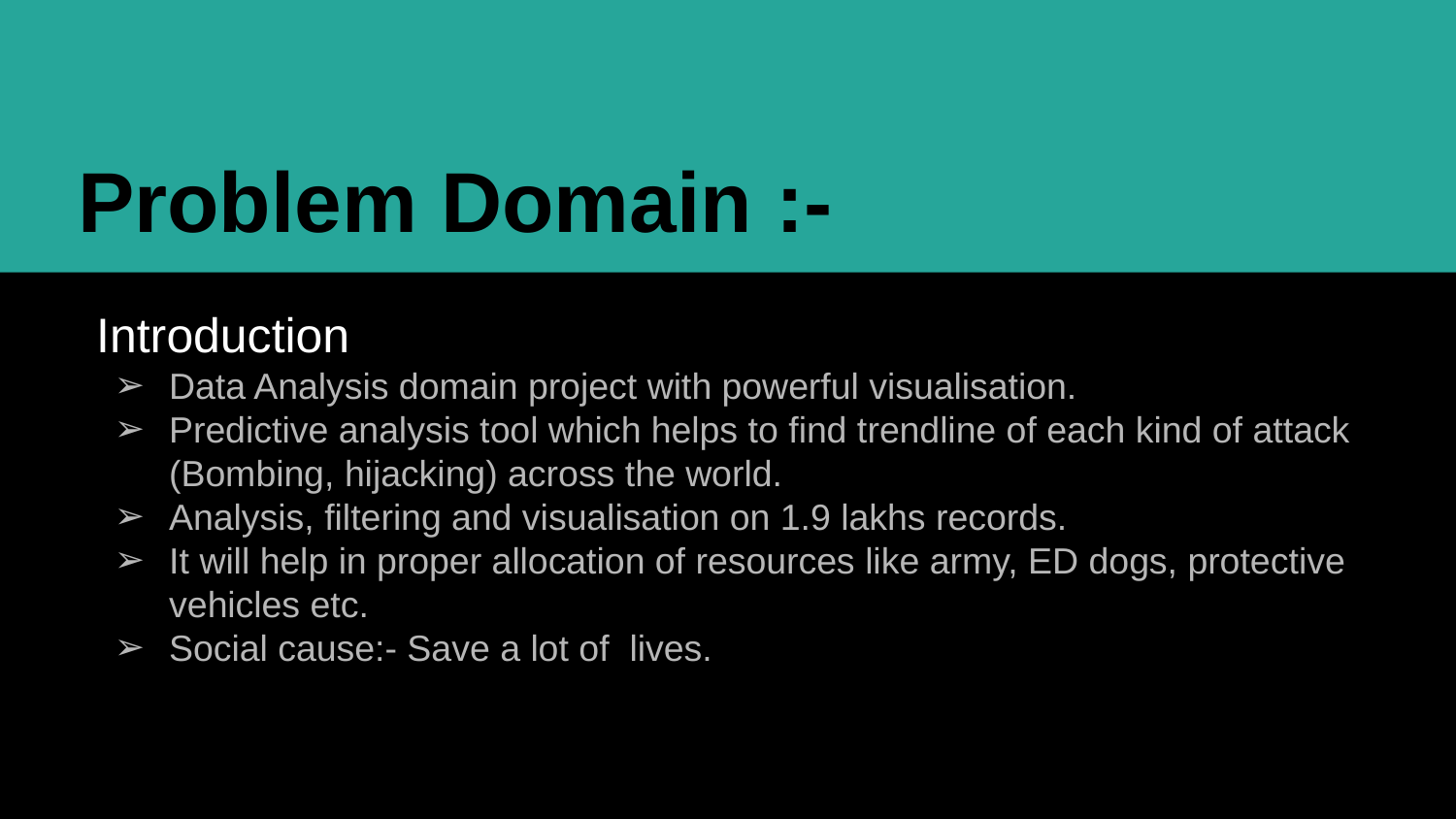

Problem Domain :-
Introduction
Data Analysis domain project with powerful visualisation.
Predictive analysis tool which helps to find trendline of each kind of attack (Bombing, hijacking) across the world.
Analysis, filtering and visualisation on 1.9 lakhs records.
It will help in proper allocation of resources like army, ED dogs, protective vehicles etc.
Social cause:- Save a lot of  lives.